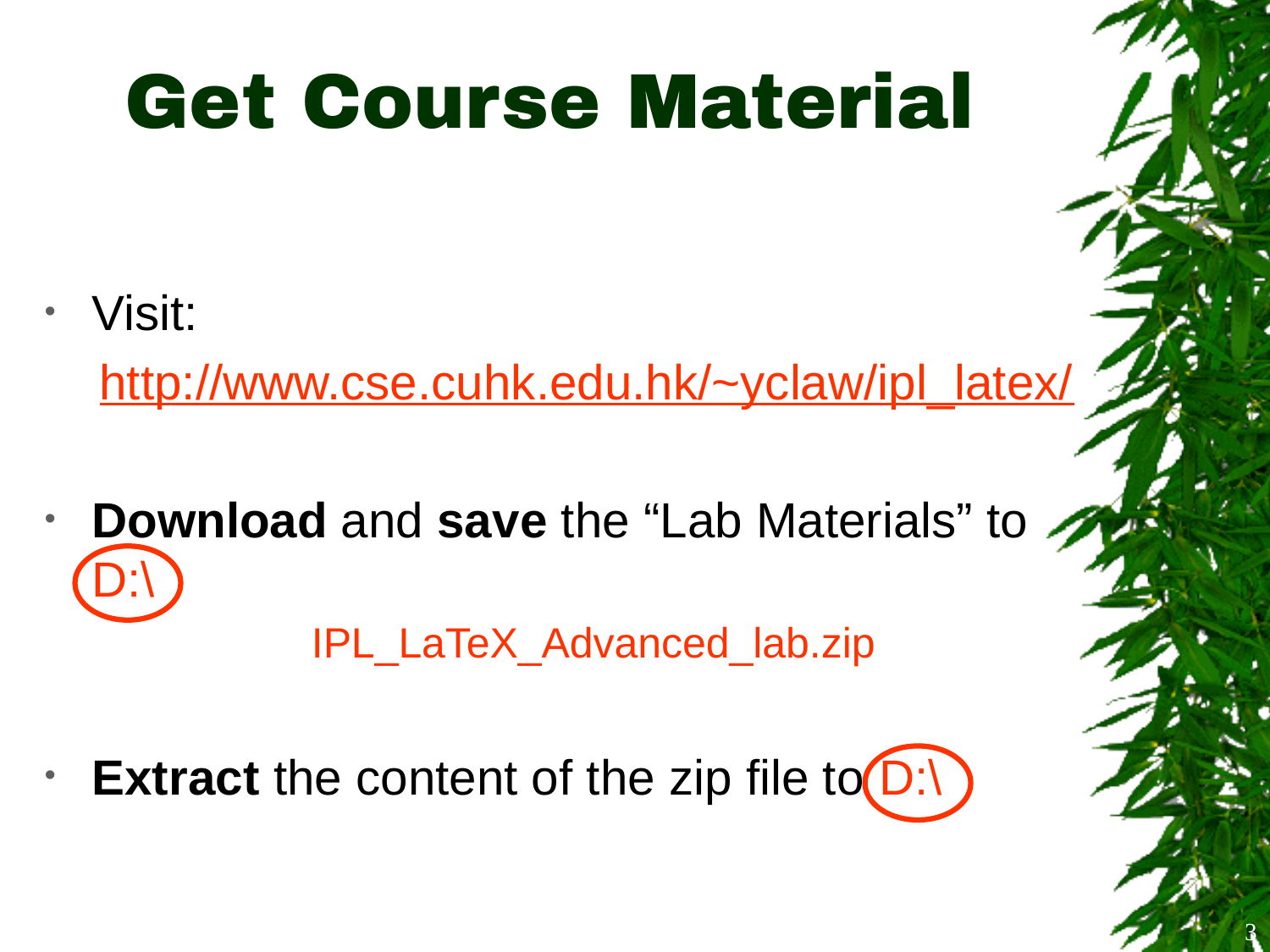

# Get Course Material
Visit:
    http://www.cse.cuhk.edu.hk/~yclaw/ipl_latex/

Download and save the “Lab Materials” to D:\
IPL_LaTeX_Advanced_lab.zip

Extract the content of the zip file to D:\

3